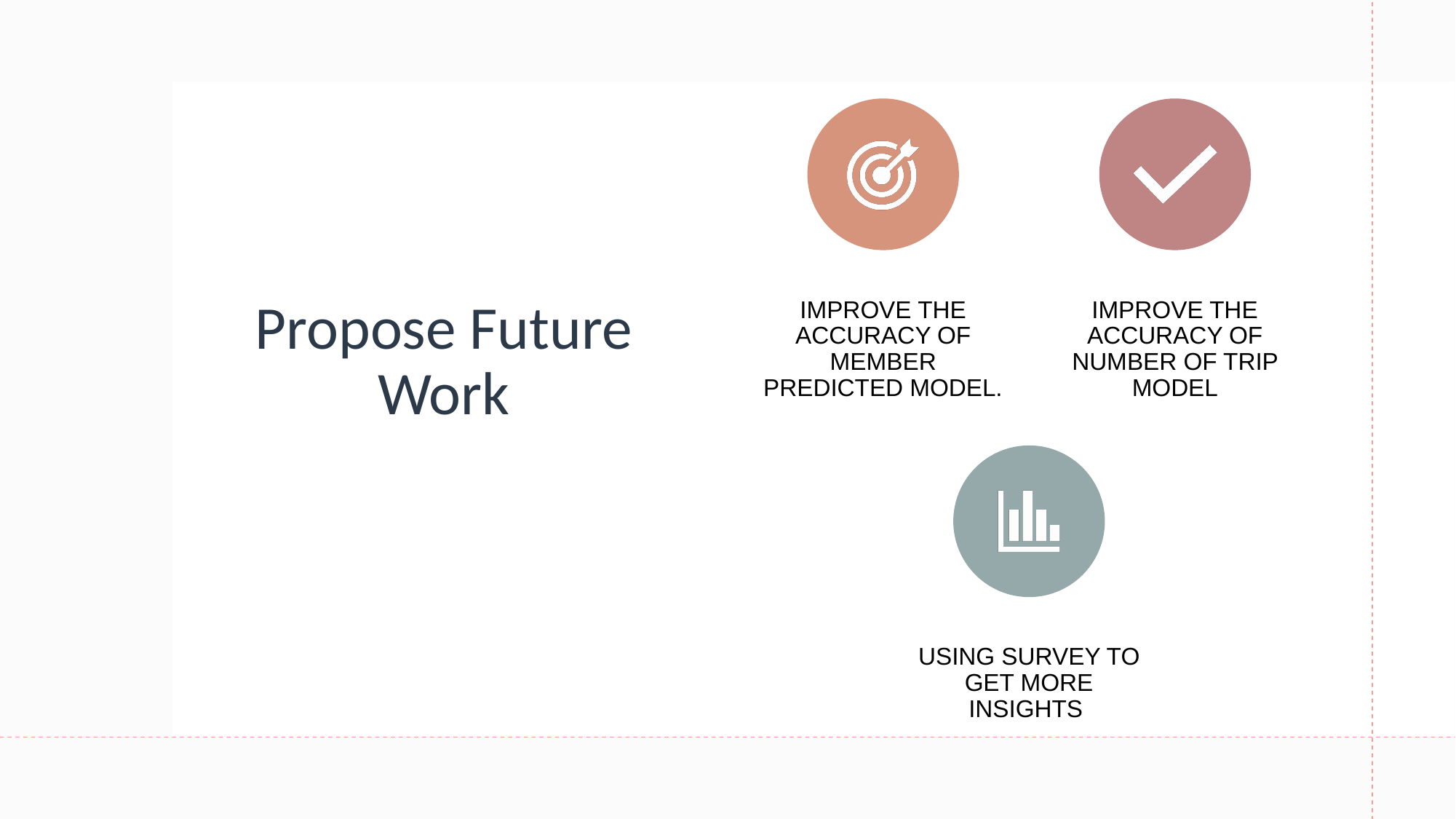

Improve the accuracy of member predicted model.
Improve the accuracy of number of trip model
Using survey to get more insights
# Propose Future Work